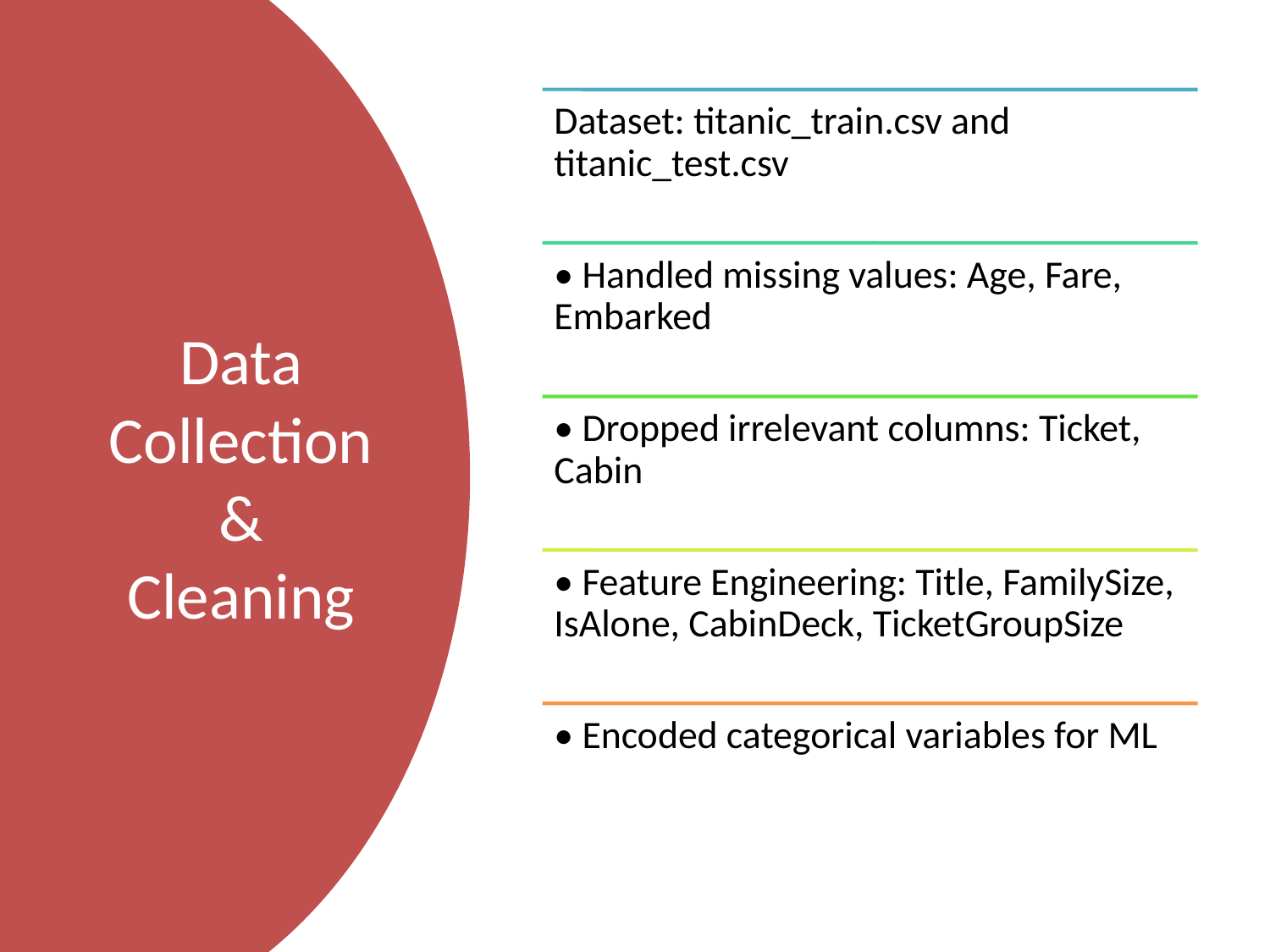

Dataset: titanic_train.csv and titanic_test.csv
• Handled missing values: Age, Fare, Embarked
• Dropped irrelevant columns: Ticket, Cabin
• Feature Engineering: Title, FamilySize, IsAlone, CabinDeck, TicketGroupSize
• Encoded categorical variables for ML
# Data Collection & Cleaning